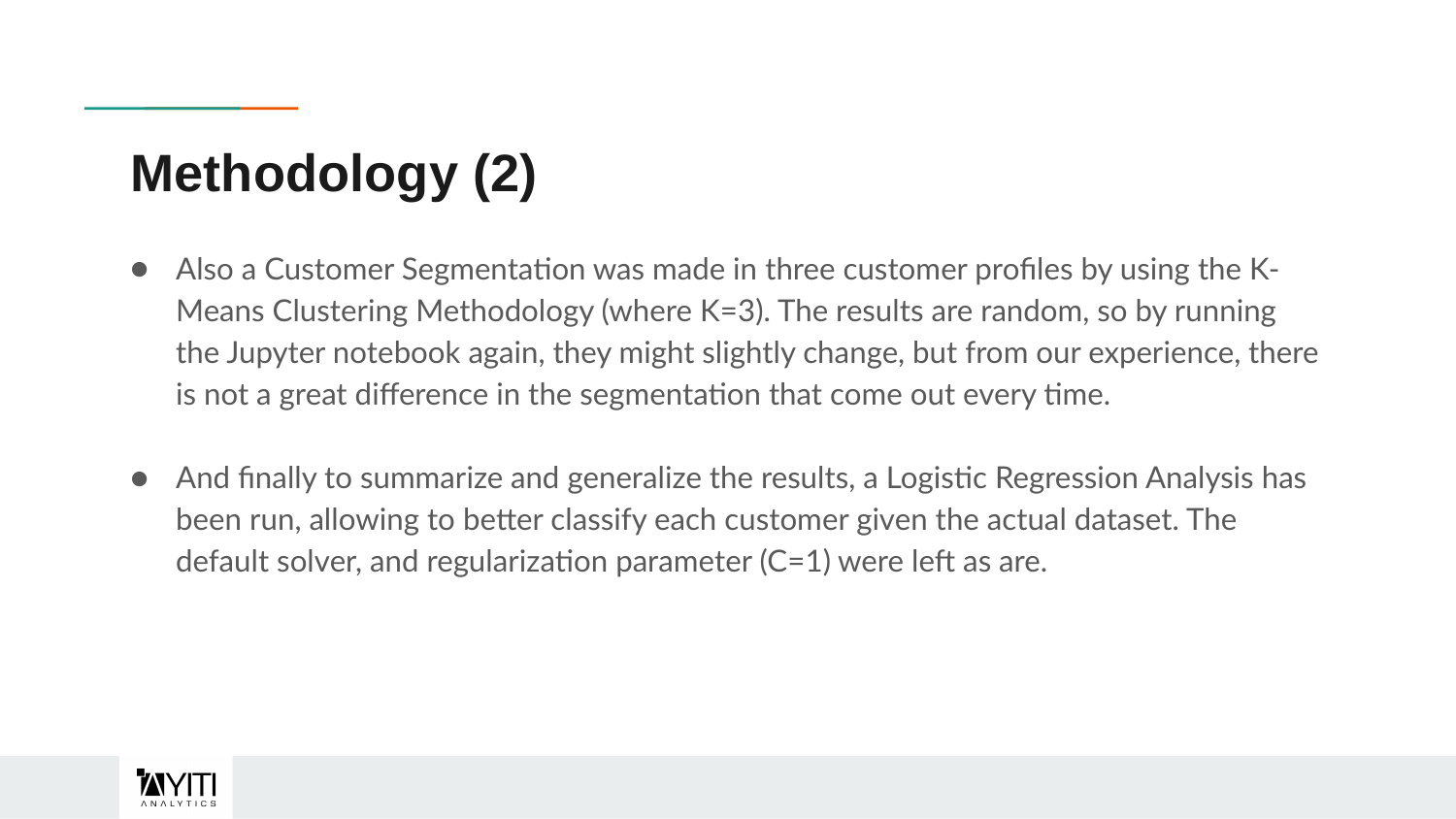

# Methodology (2)
Also a Customer Segmentation was made in three customer profiles by using the K-Means Clustering Methodology (where K=3). The results are random, so by running the Jupyter notebook again, they might slightly change, but from our experience, there is not a great difference in the segmentation that come out every time.

And finally to summarize and generalize the results, a Logistic Regression Analysis has been run, allowing to better classify each customer given the actual dataset. The default solver, and regularization parameter (C=1) were left as are.